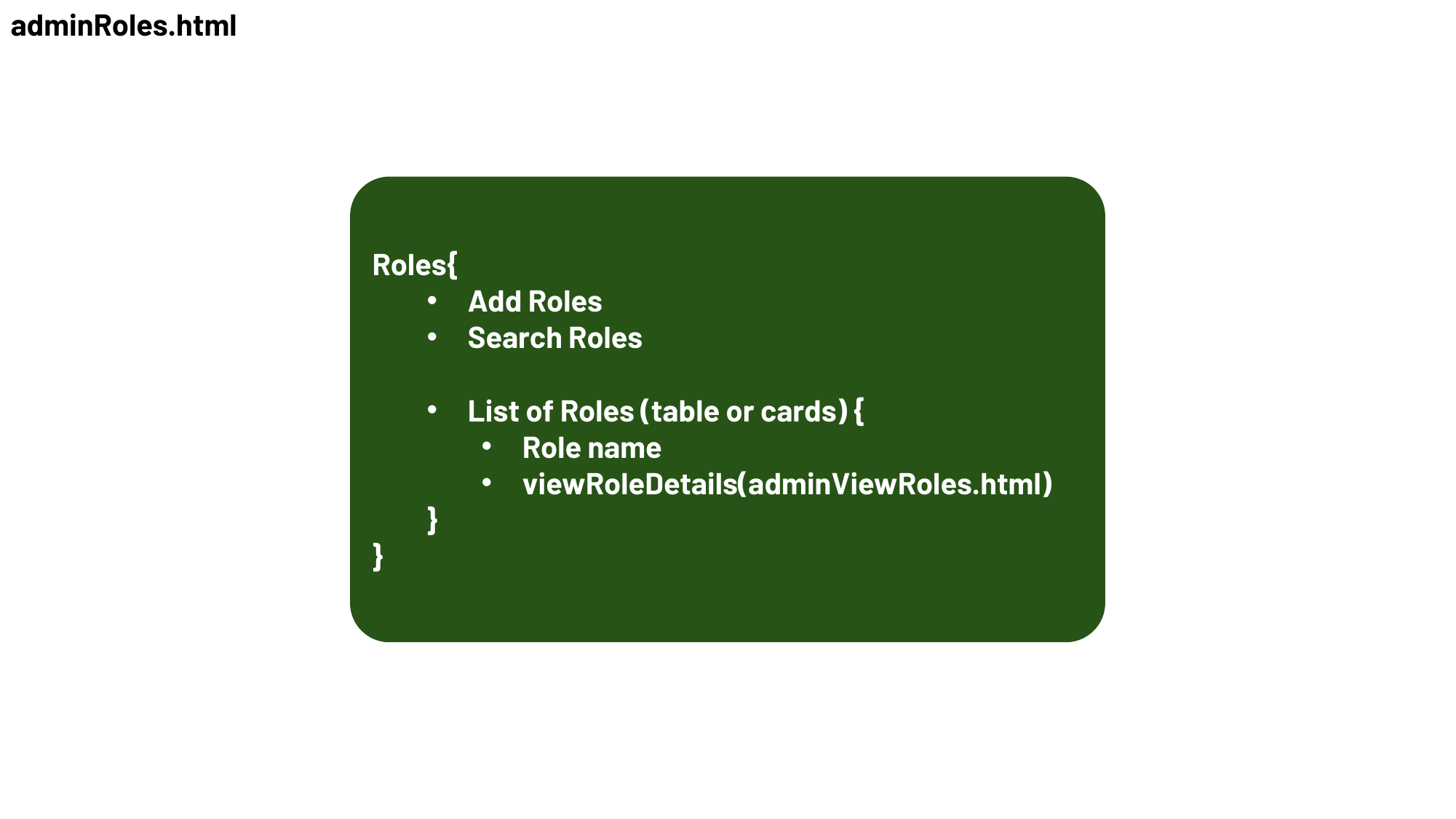

adminRoles.html
Roles{
Add Roles
Search Roles

List of Roles (table or cards) {
Role name
viewRoleDetails(adminViewRoles.html)
}
}